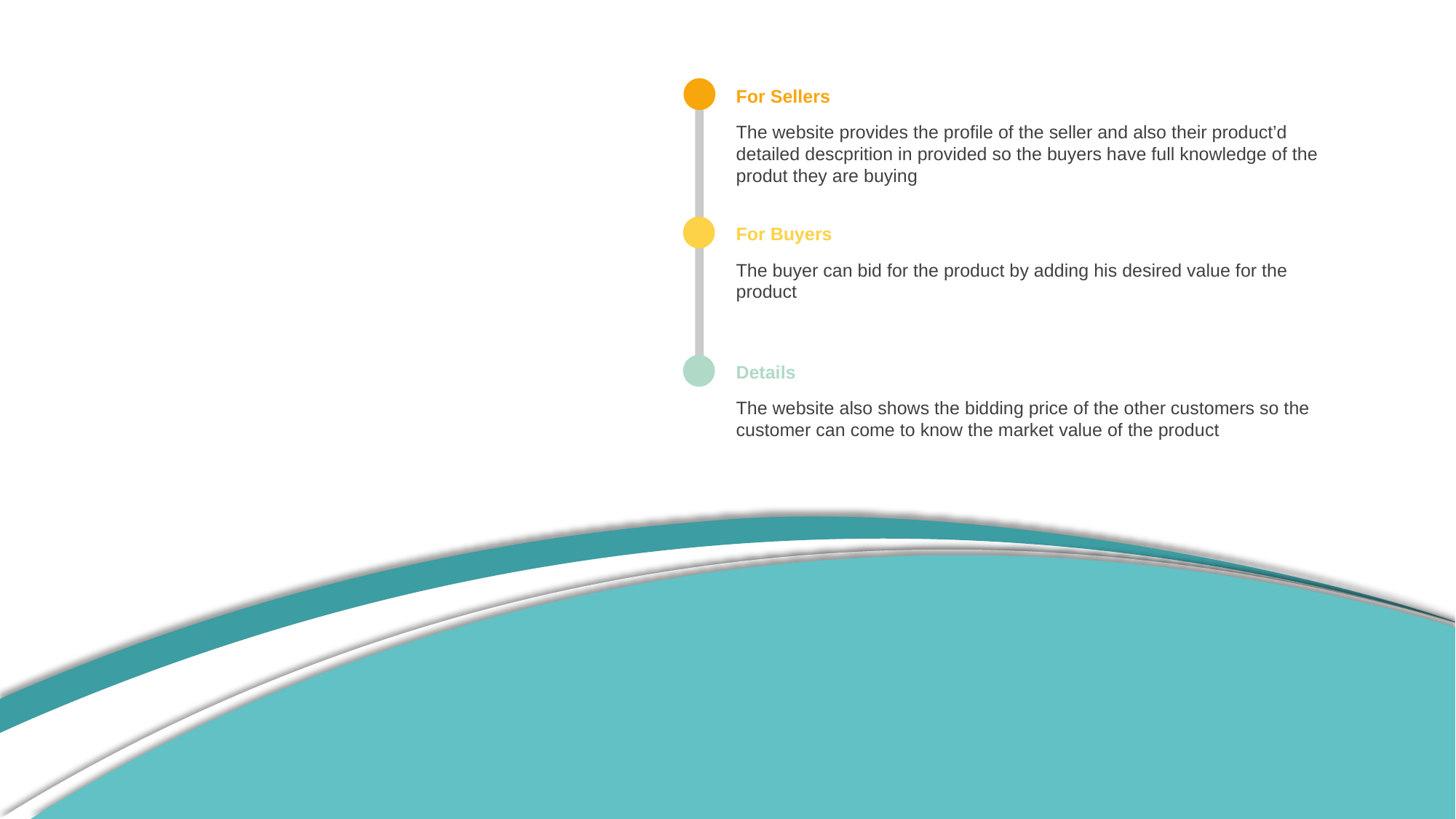

For Sellers
The website provides the profile of the seller and also their product’d detailed descprition in provided so the buyers have full knowledge of the produt they are buying

For Buyers
The buyer can bid for the product by adding his desired value for the product

Details
The website also shows the bidding price of the other customers so the customer can come to know the market value of the product